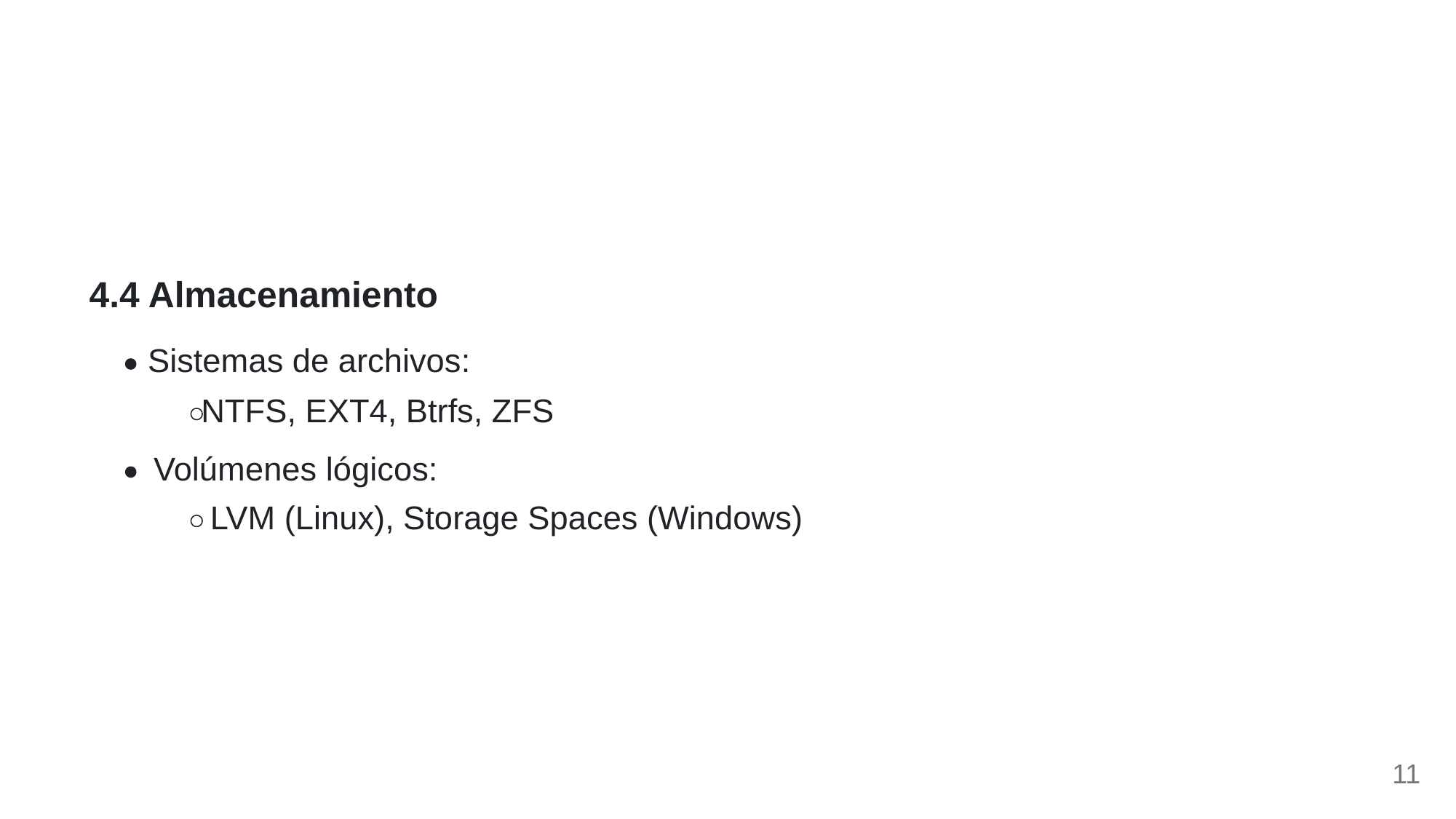

4.4 Almacenamiento
Sistemas de archivos:

NTFS, EXT4, Btrfs, ZFS

Volúmenes lógicos:

LVM (Linux), Storage Spaces (Windows)

11